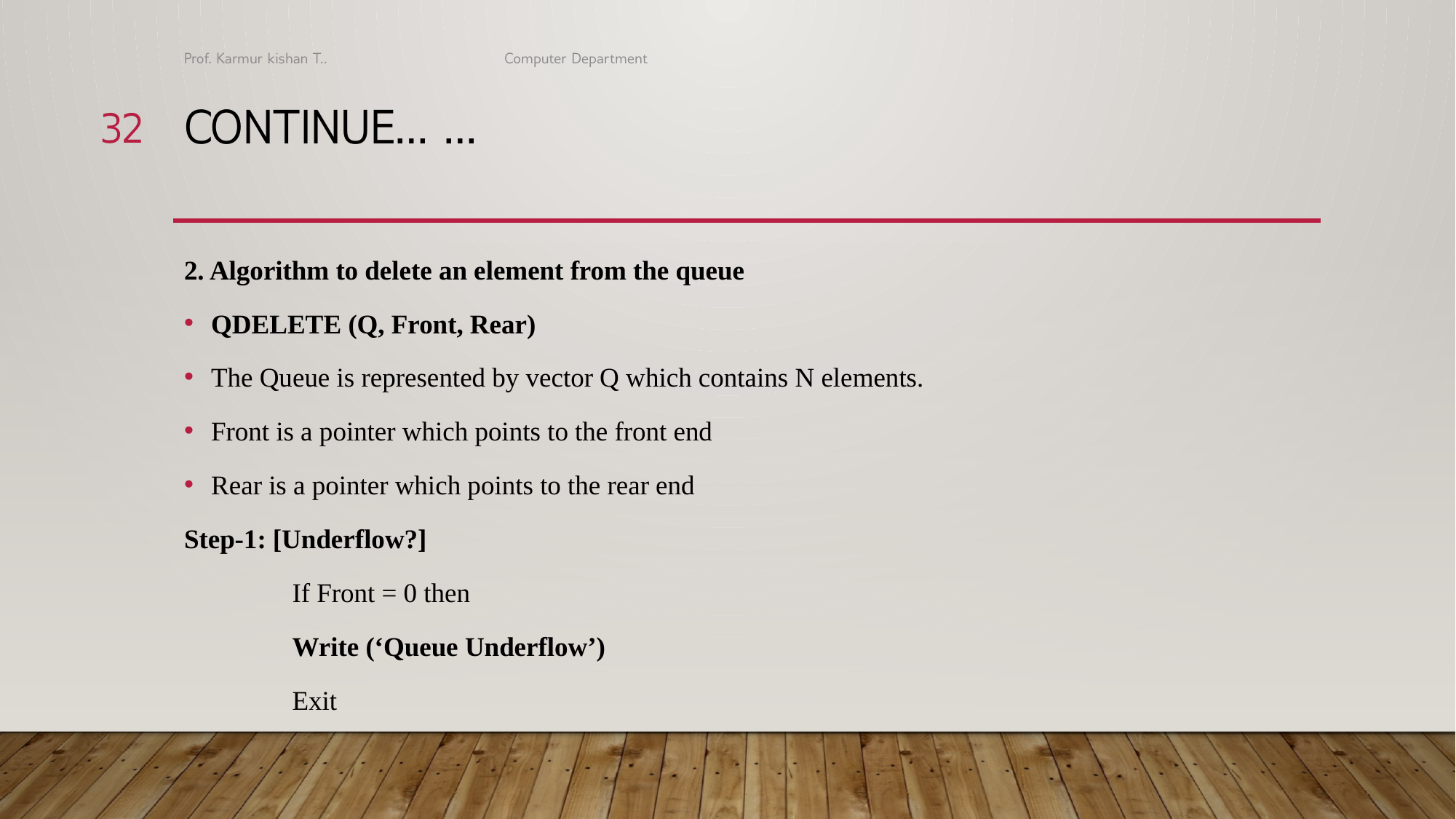

Prof. Karmur kishan T..                                       Computer Department
32
# Continue… …
2. Algorithm to delete an element from the queue
QDELETE (Q, Front, Rear)
The Queue is represented by vector Q which contains N elements.
Front is a pointer which points to the front end
Rear is a pointer which points to the rear end
Step-1: [Underflow?]
	If Front = 0 then
	Write (‘Queue Underflow’)
	Exit